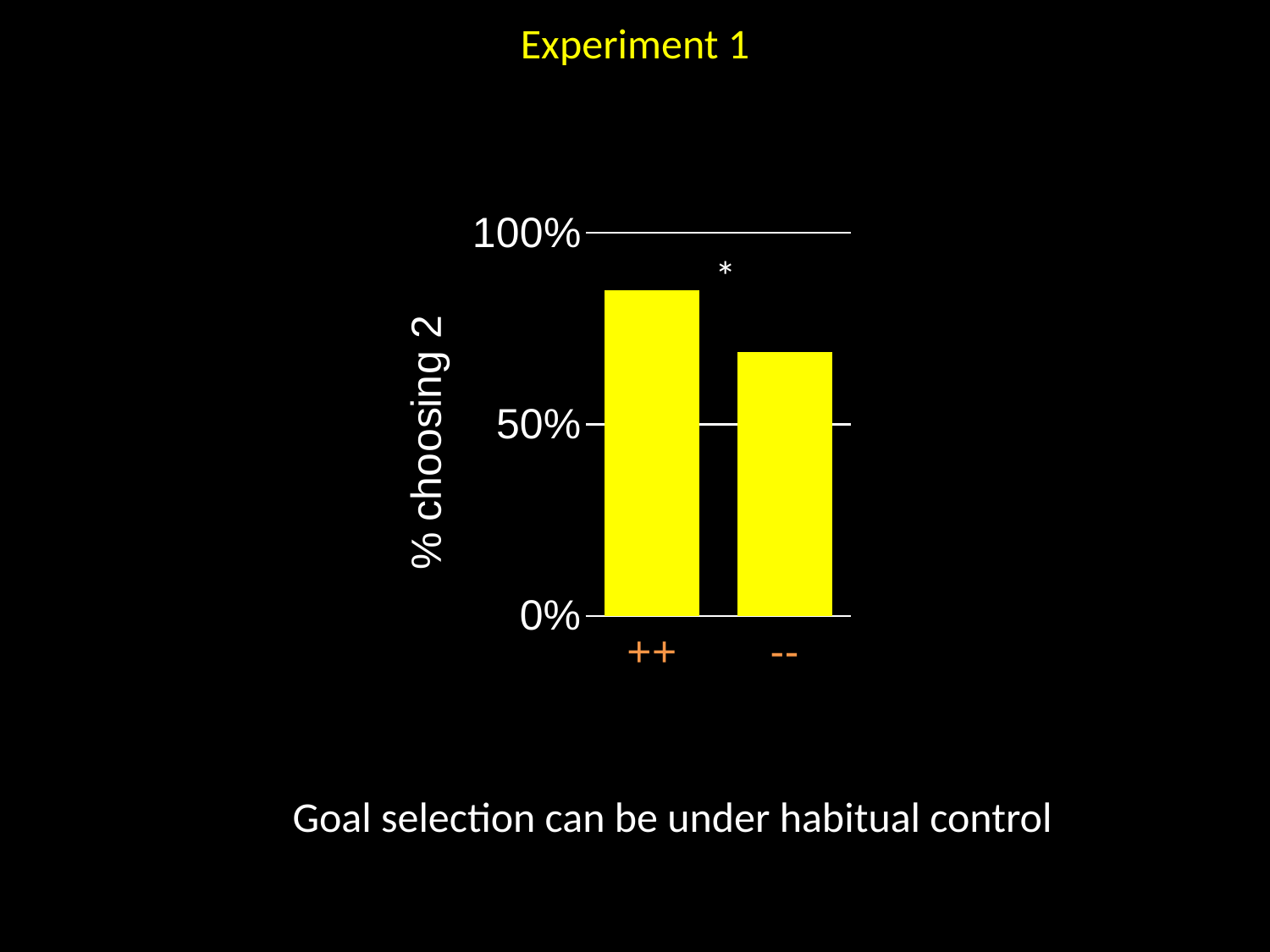

Experiment 1

### Chart:

| Category | Region 1 |
|---|---|
| ++ | 0.85 |
| -- | 0.69 |
*
Goal selection can be under habitual control